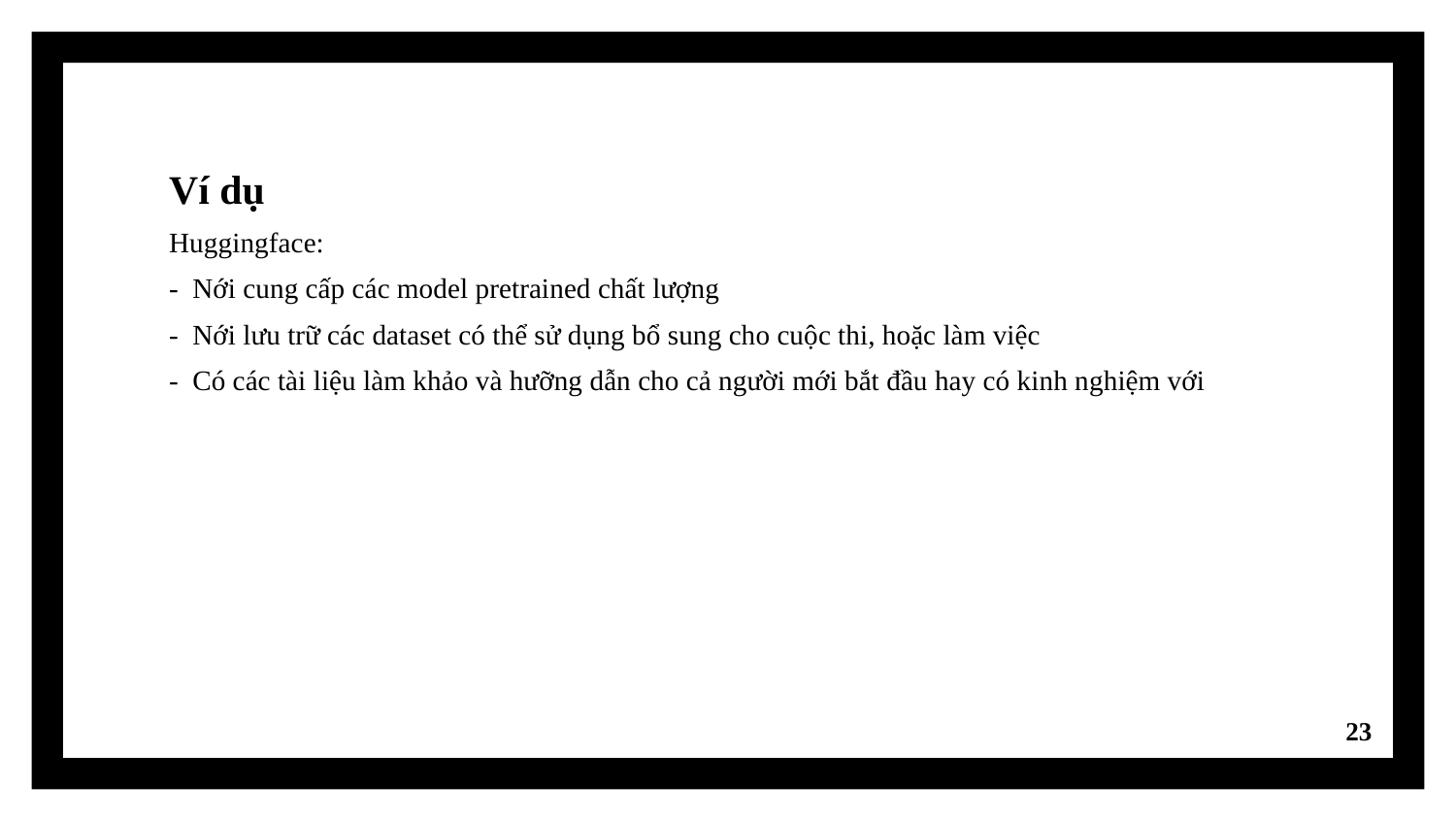

Ví dụ
Huggingface:
-  Nới cung cấp các model pretrained chất lượng
-  Nới lưu trữ các dataset có thể sử dụng bổ sung cho cuộc thi, hoặc làm việc
-  Có các tài liệu làm khảo và hưỡng dẫn cho cả người mới bắt đầu hay có kinh nghiệm với

23